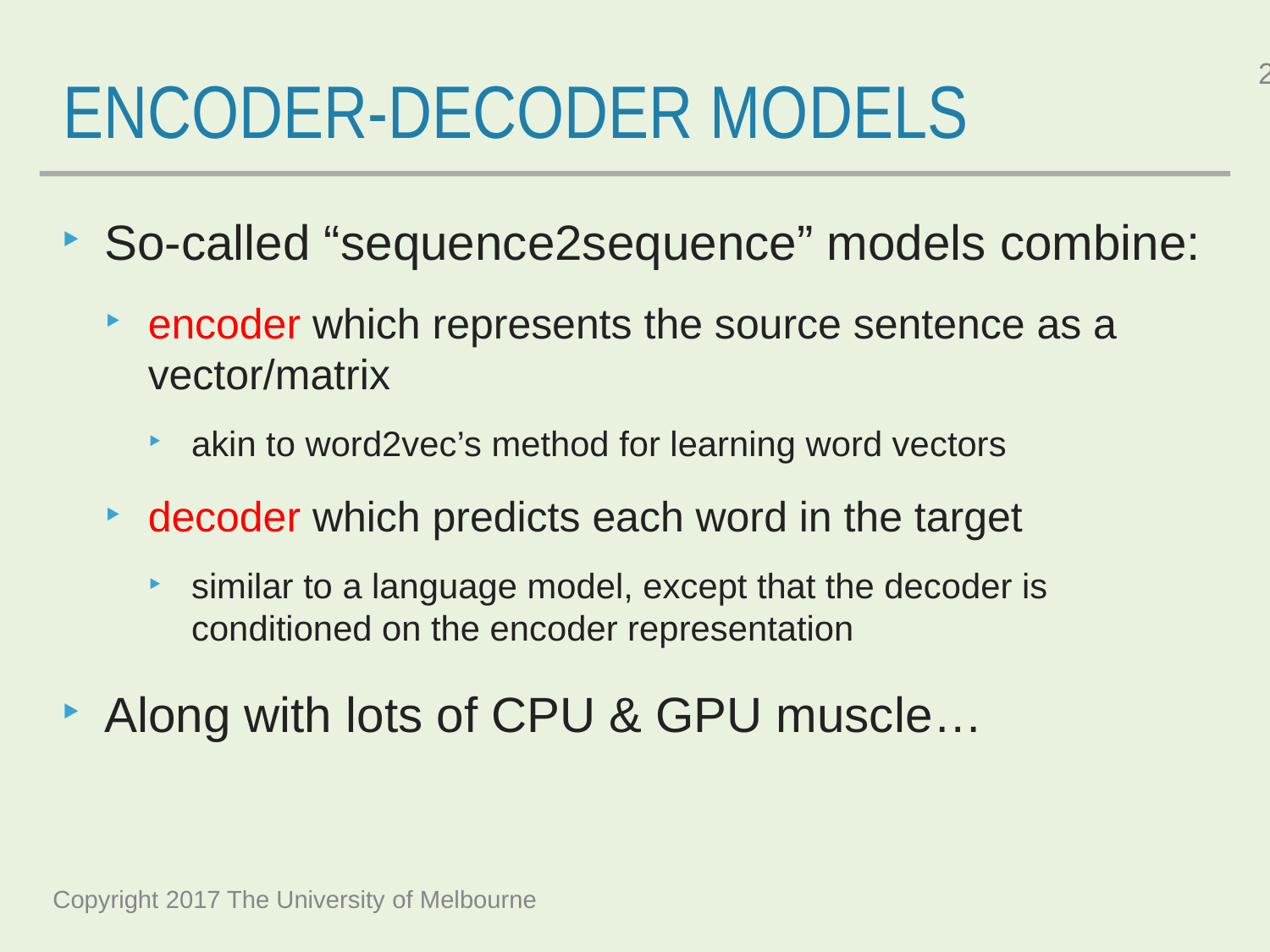

# Encoder-decoder models
So-called “sequence2sequence” models combine:
encoder which represents the source sentence as a vector/matrix
akin to word2vec’s method for learning word vectors
decoder which predicts each word in the target
similar to a language model, except that the decoder is conditioned on the encoder representation
Along with lots of CPU & GPU muscle…